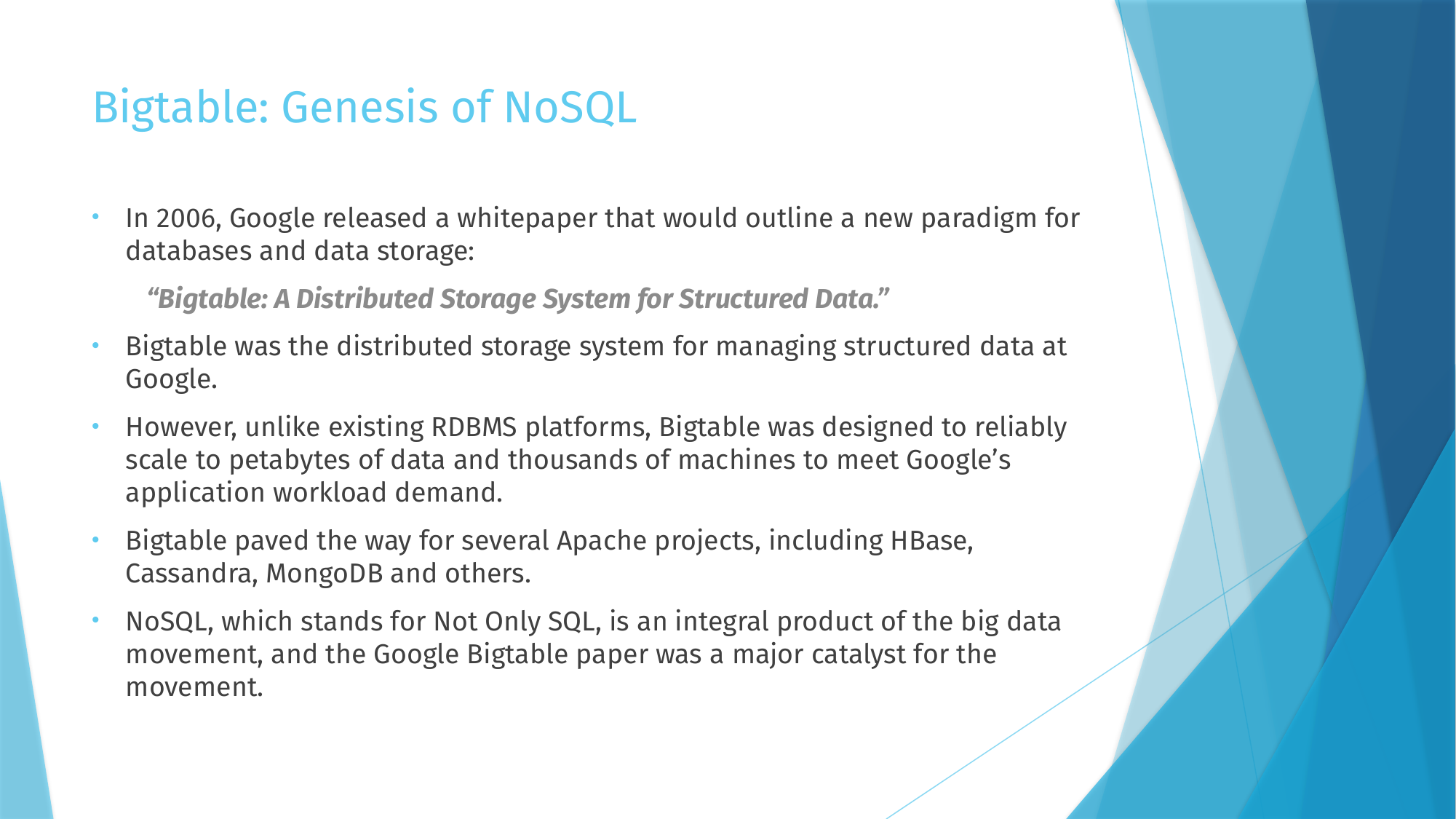

# Bigtable: Genesis of NoSQL
In 2006, Google released a whitepaper that would outline a new paradigm for databases and data storage:
“Bigtable: A Distributed Storage System for Structured Data.”
Bigtable was the distributed storage system for managing structured data at Google.
However, unlike existing RDBMS platforms, Bigtable was designed to reliably scale to petabytes of data and thousands of machines to meet Google’s application workload demand.
Bigtable paved the way for several Apache projects, including HBase, Cassandra, MongoDB and others.
NoSQL, which stands for Not Only SQL, is an integral product of the big data movement, and the Google Bigtable paper was a major catalyst for the movement.